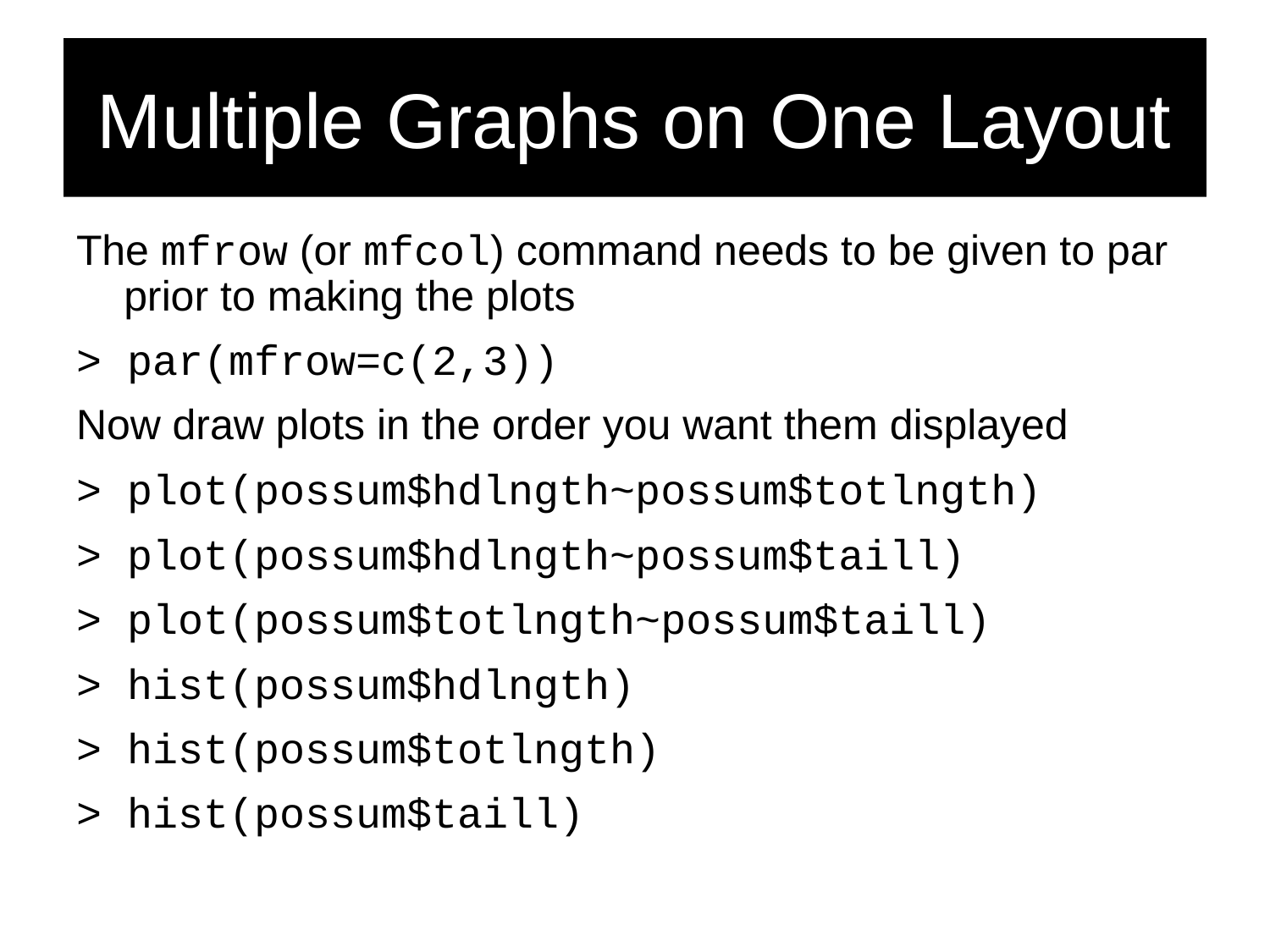

# Multiple Graphs on One Layout
The mfrow (or mfcol) command needs to be given to par prior to making the plots
> par(mfrow=c(2,3))
Now draw plots in the order you want them displayed
> plot(possum$hdlngth~possum$totlngth)
> plot(possum$hdlngth~possum$taill)
> plot(possum$totlngth~possum$taill)
> hist(possum$hdlngth)
> hist(possum$totlngth)
> hist(possum$taill)